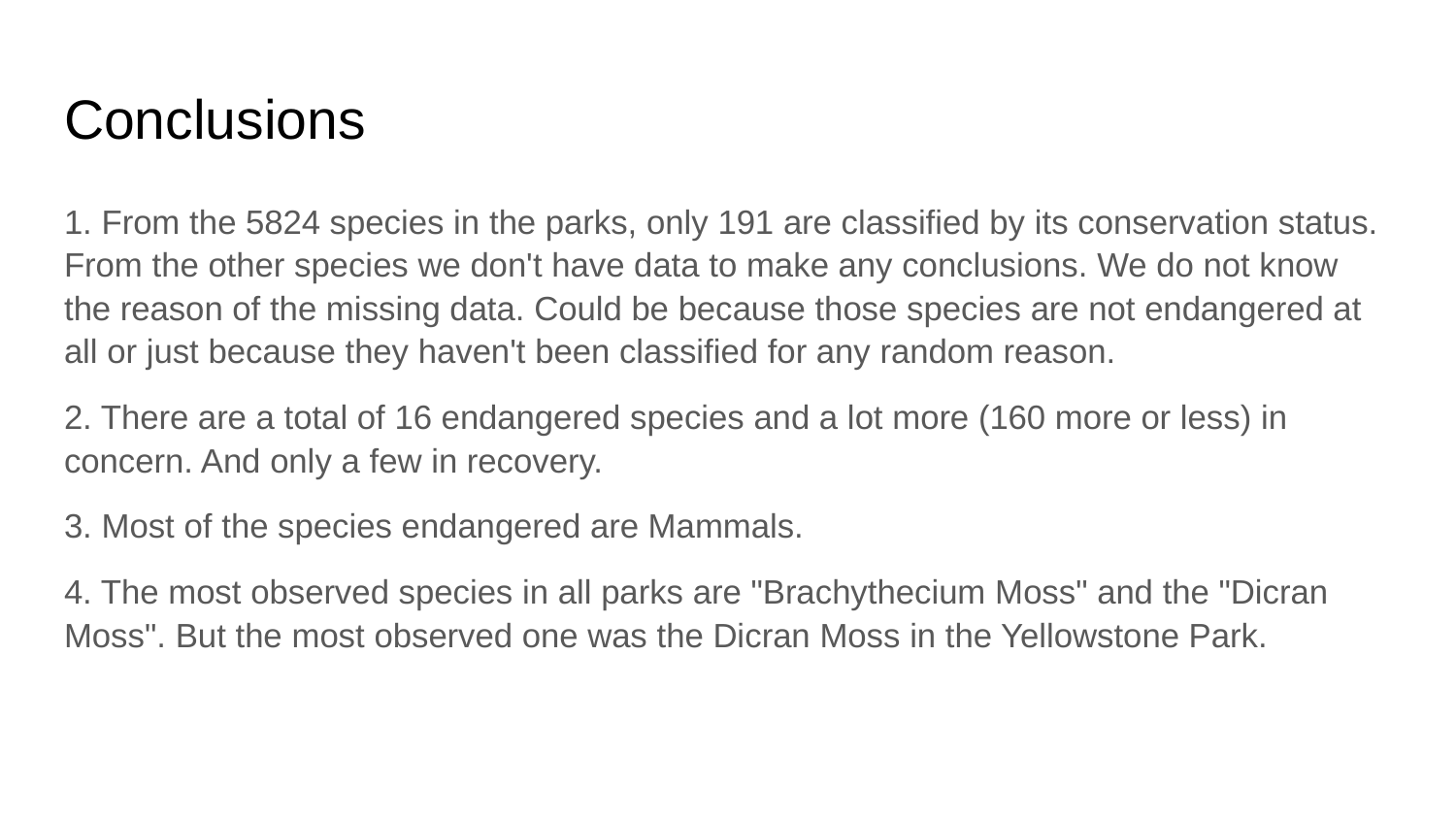

# Conclusions
1. From the 5824 species in the parks, only 191 are classified by its conservation status. From the other species we don't have data to make any conclusions. We do not know the reason of the missing data. Could be because those species are not endangered at all or just because they haven't been classified for any random reason.
2. There are a total of 16 endangered species and a lot more (160 more or less) in concern. And only a few in recovery.
3. Most of the species endangered are Mammals.
4. The most observed species in all parks are "Brachythecium Moss" and the "Dicran Moss". But the most observed one was the Dicran Moss in the Yellowstone Park.